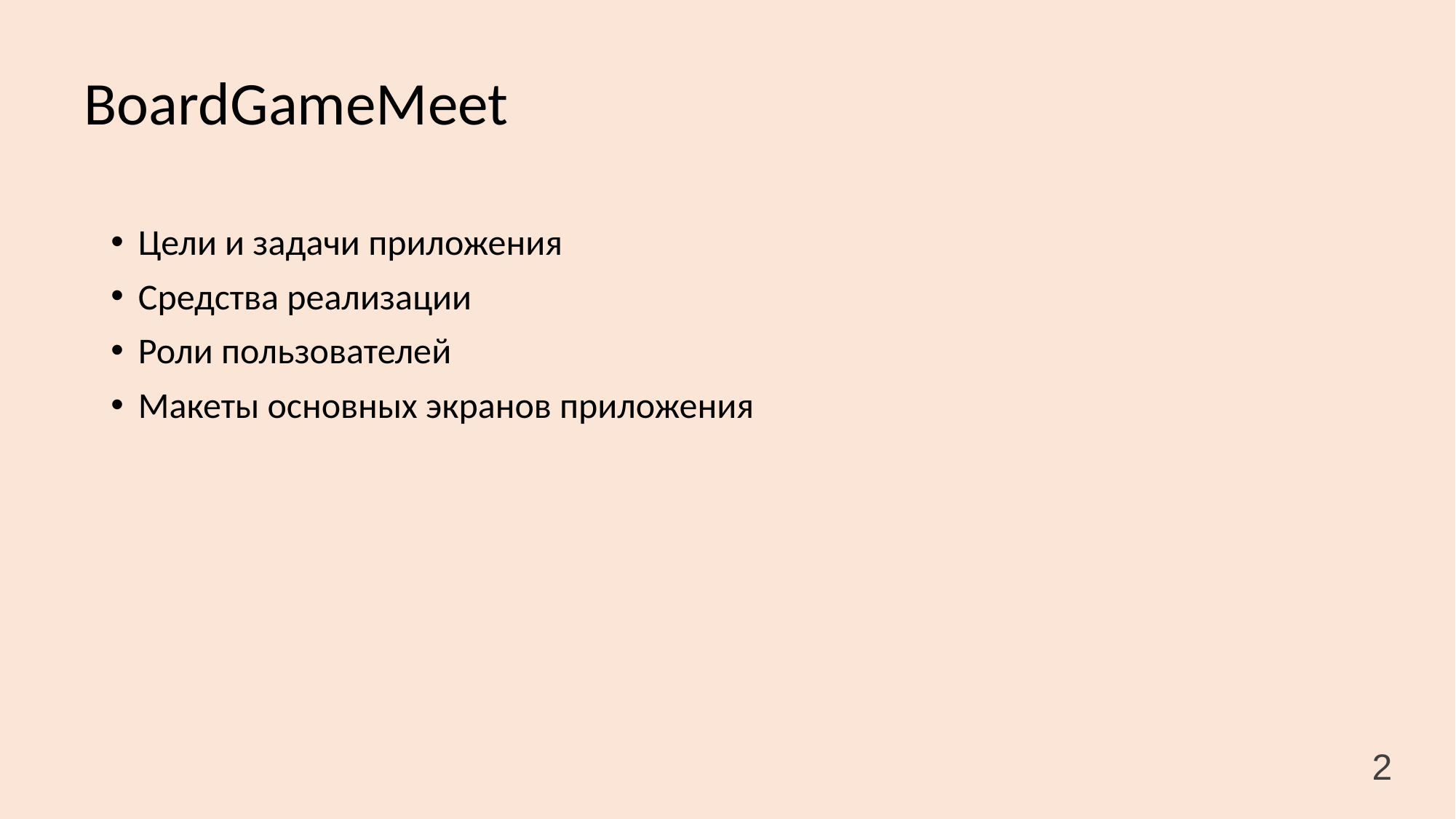

# BoardGameMeet
Цели и задачи приложения
Средства реализации
Роли пользователей
Макеты основных экранов приложения

2